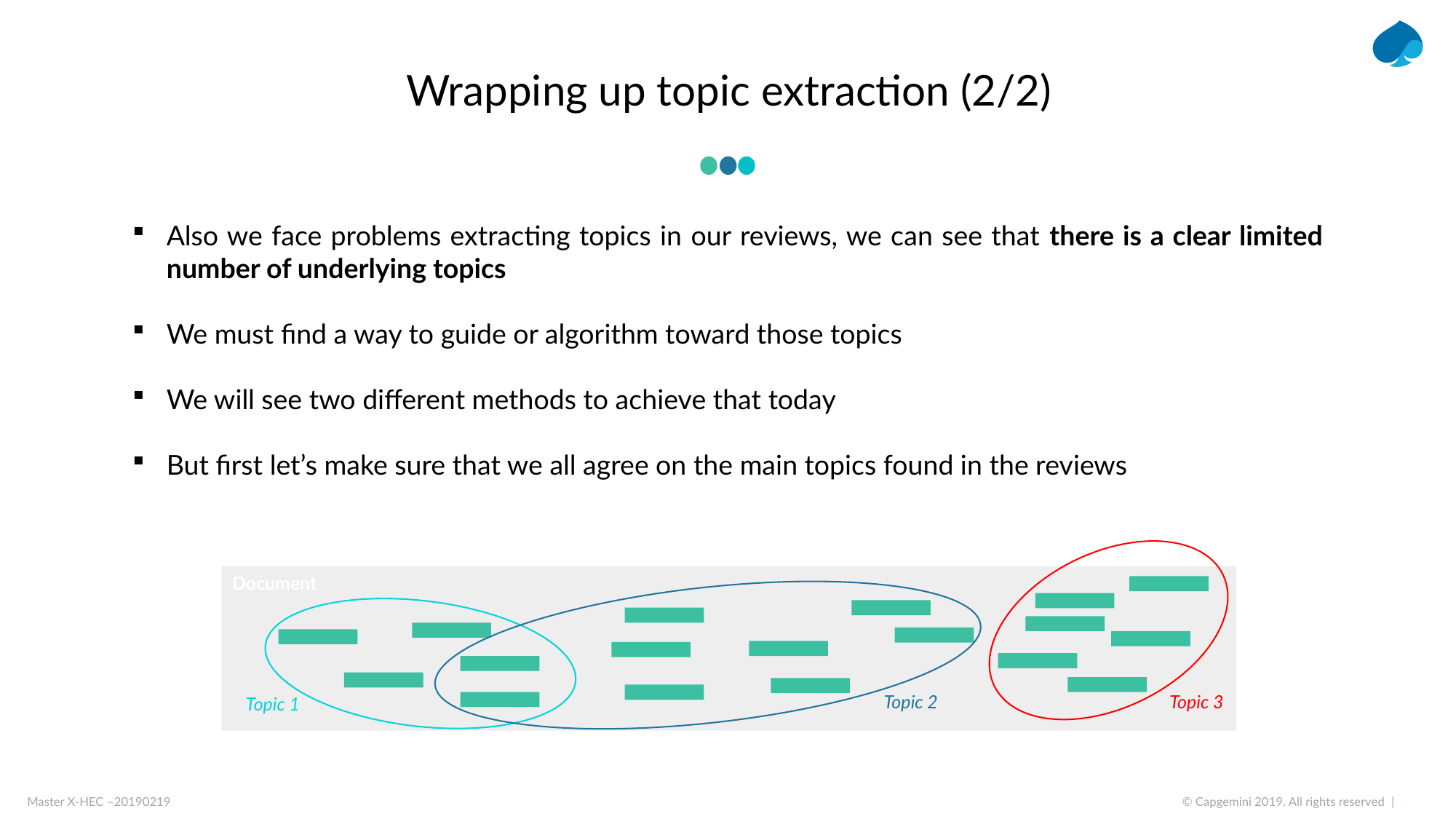

# Wrapping up topic extraction (2/2)
Also we face problems extracting topics in our reviews, we can see that there is a clear limited number of underlying topics

We must find a way to guide or algorithm toward those topics

We will see two different methods to achieve that today

But first let’s make sure that we all agree on the main topics found in the reviews

Topic 3
Document

Topic 2

Topic 1